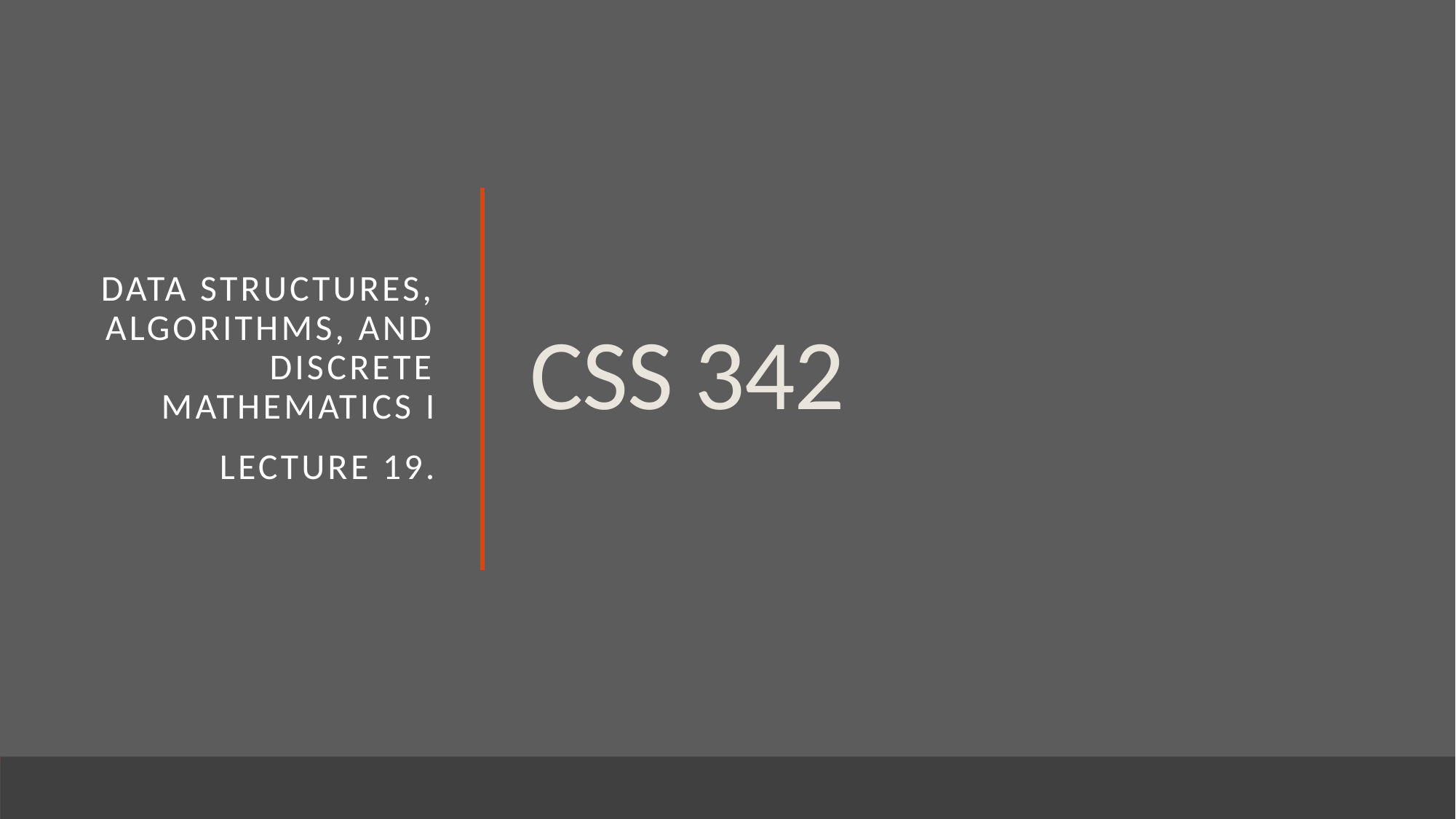

Data Structures, Algorithms, and Discrete Mathematics I
Lecture 19.
# CSS 342